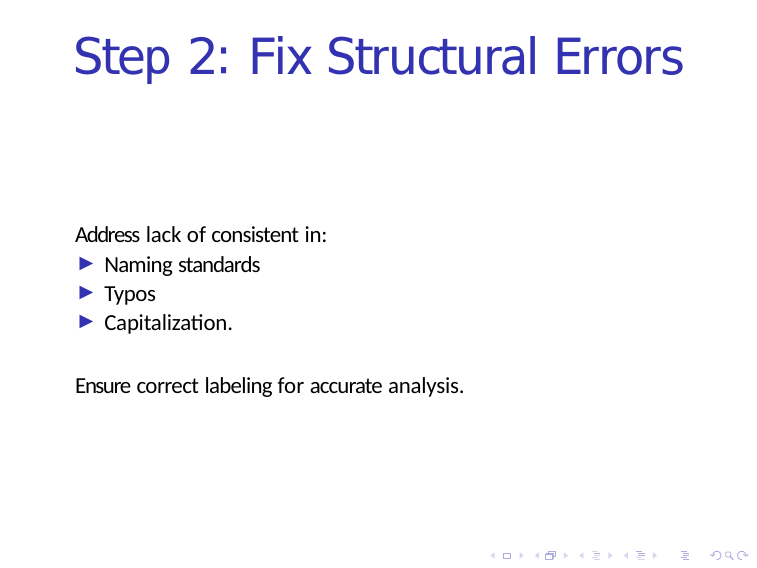

# Step 2: Fix Structural Errors
Address lack of consistent in:
Naming standards
Typos
Capitalization.

Ensure correct labeling for accurate analysis.